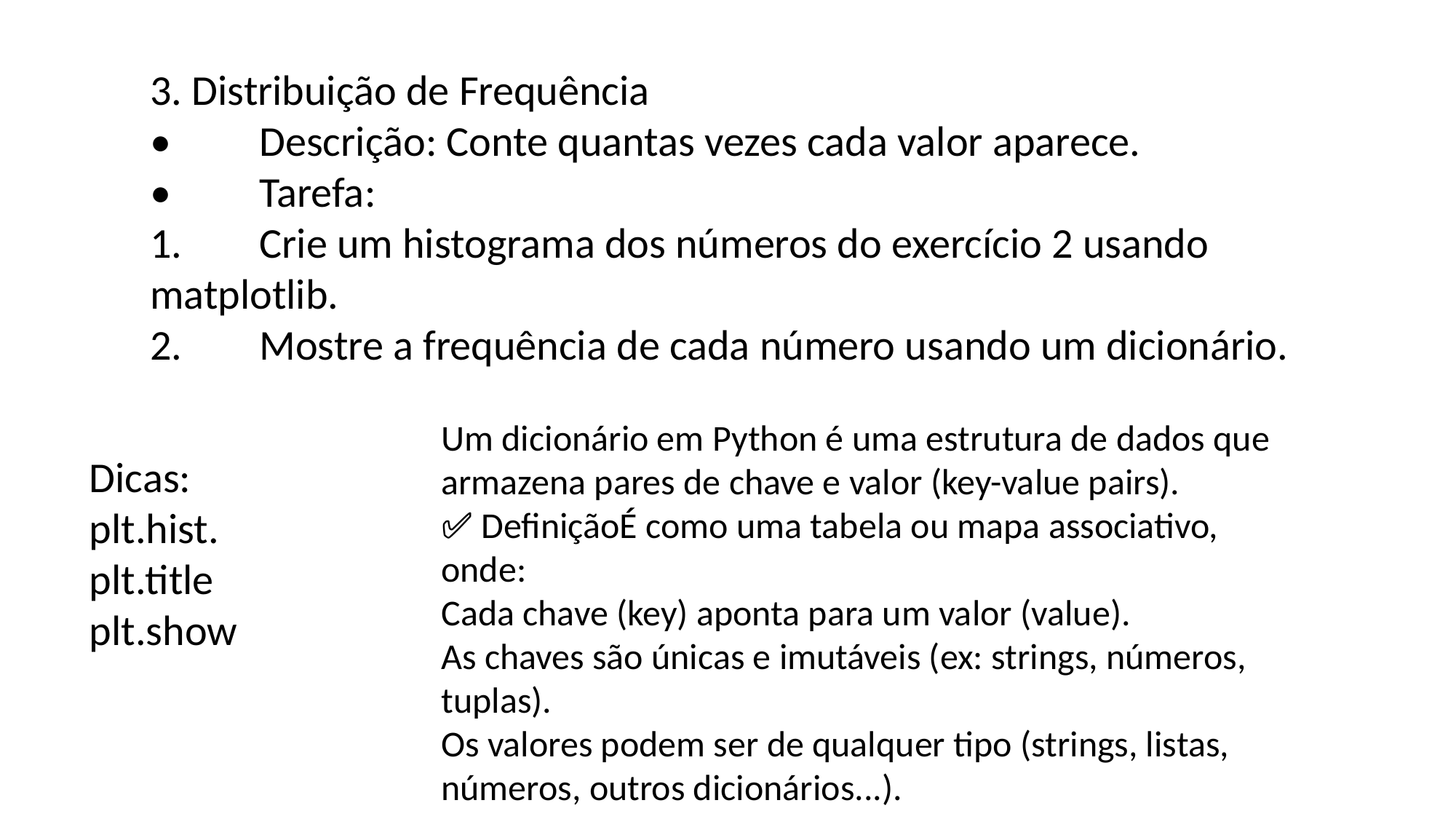

3. Distribuição de Frequência
•	Descrição: Conte quantas vezes cada valor aparece.
•	Tarefa:
1.	Crie um histograma dos números do exercício 2 usando matplotlib.
2.	Mostre a frequência de cada número usando um dicionário.
Um dicionário em Python é uma estrutura de dados que armazena pares de chave e valor (key-value pairs).
✅ DefiniçãoÉ como uma tabela ou mapa associativo, onde:
Cada chave (key) aponta para um valor (value).
As chaves são únicas e imutáveis (ex: strings, números, tuplas).
Os valores podem ser de qualquer tipo (strings, listas, números, outros dicionários...).
Dicas:
plt.hist.
plt.title
plt.show